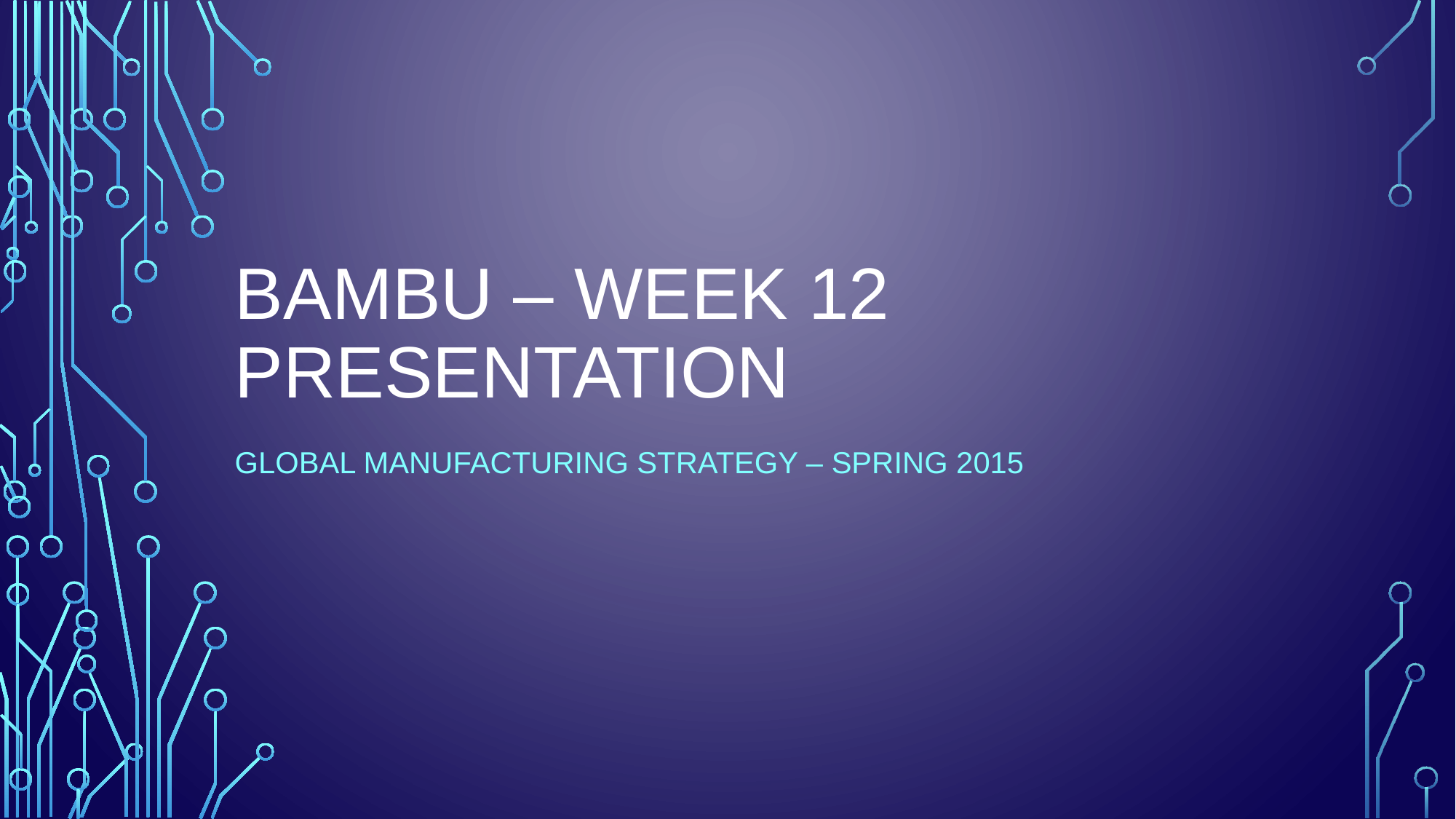

# Bambu – week 12 presentation
Global Manufacturing Strategy – SPRing 2015